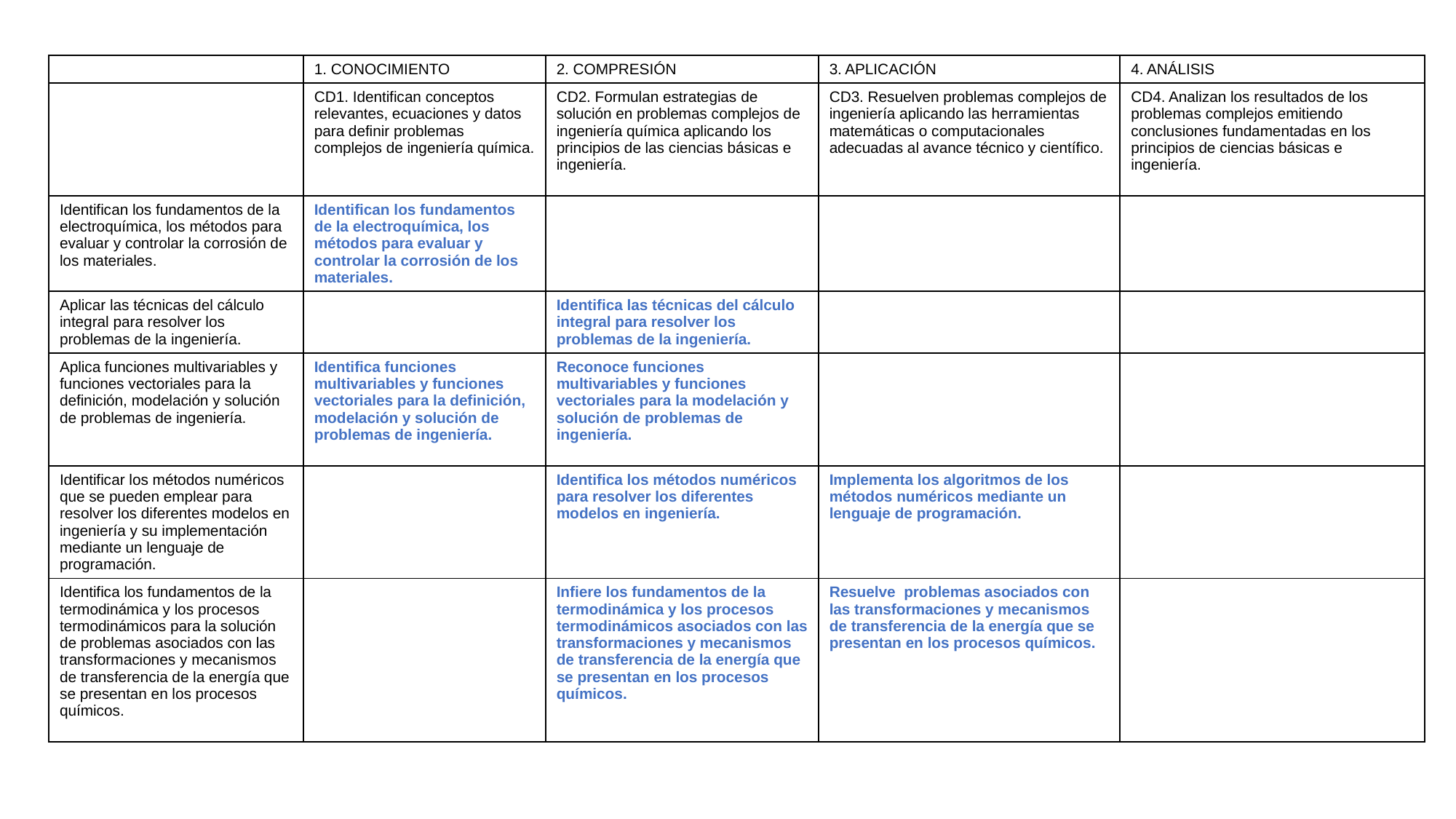

|  | 1. CONOCIMIENTO | 2. COMPRESIÓN | 3. APLICACIÓN | 4. ANÁLISIS |
| --- | --- | --- | --- | --- |
|  | CD1. Identifican conceptos relevantes, ecuaciones y datos para definir problemas complejos de ingeniería química. | CD2. Formulan estrategias de solución en problemas complejos de ingeniería química aplicando los principios de las ciencias básicas e ingeniería. | CD3. Resuelven problemas complejos de ingeniería aplicando las herramientas matemáticas o computacionales adecuadas al avance técnico y científico. | CD4. Analizan los resultados de los problemas complejos emitiendo conclusiones fundamentadas en los principios de ciencias básicas e ingeniería. |
| Identifican los fundamentos de la electroquímica, los métodos para evaluar y controlar la corrosión de los materiales. | Identifican los fundamentos de la electroquímica, los métodos para evaluar y controlar la corrosión de los materiales. |  |  |  |
| Aplicar las técnicas del cálculo integral para resolver los problemas de la ingeniería. |  | Identifica las técnicas del cálculo integral para resolver los problemas de la ingeniería. |  |  |
| Aplica funciones multivariables y funciones vectoriales para la definición, modelación y solución de problemas de ingeniería. | Identifica funciones multivariables y funciones vectoriales para la definición, modelación y solución de problemas de ingeniería. | Reconoce funciones multivariables y funciones vectoriales para la modelación y solución de problemas de ingeniería. |  |  |
| Identificar los métodos numéricos que se pueden emplear para resolver los diferentes modelos en ingeniería y su implementación mediante un lenguaje de programación. |  | Identifica los métodos numéricos para resolver los diferentes modelos en ingeniería. | Implementa los algoritmos de los métodos numéricos mediante un lenguaje de programación. |  |
| Identifica los fundamentos de la termodinámica y los procesos termodinámicos para la solución de problemas asociados con las transformaciones y mecanismos de transferencia de la energía que se presentan en los procesos químicos. |  | Infiere los fundamentos de la termodinámica y los procesos termodinámicos asociados con las transformaciones y mecanismos de transferencia de la energía que se presentan en los procesos químicos. | Resuelve problemas asociados con las transformaciones y mecanismos de transferencia de la energía que se presentan en los procesos químicos. |  |